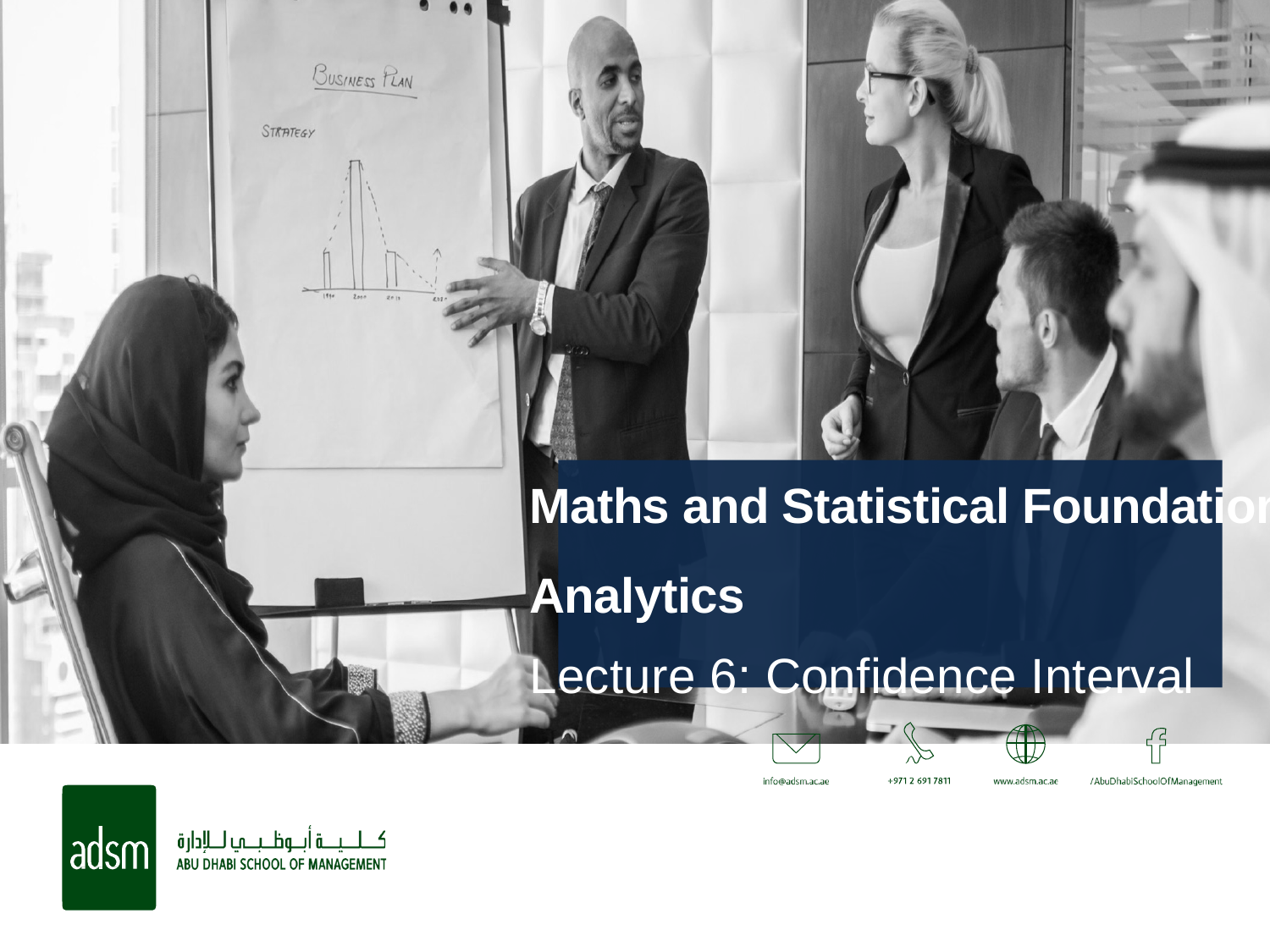

Maths and Statistical Foundations for Analytics
Lecture 6: Confidence Interval